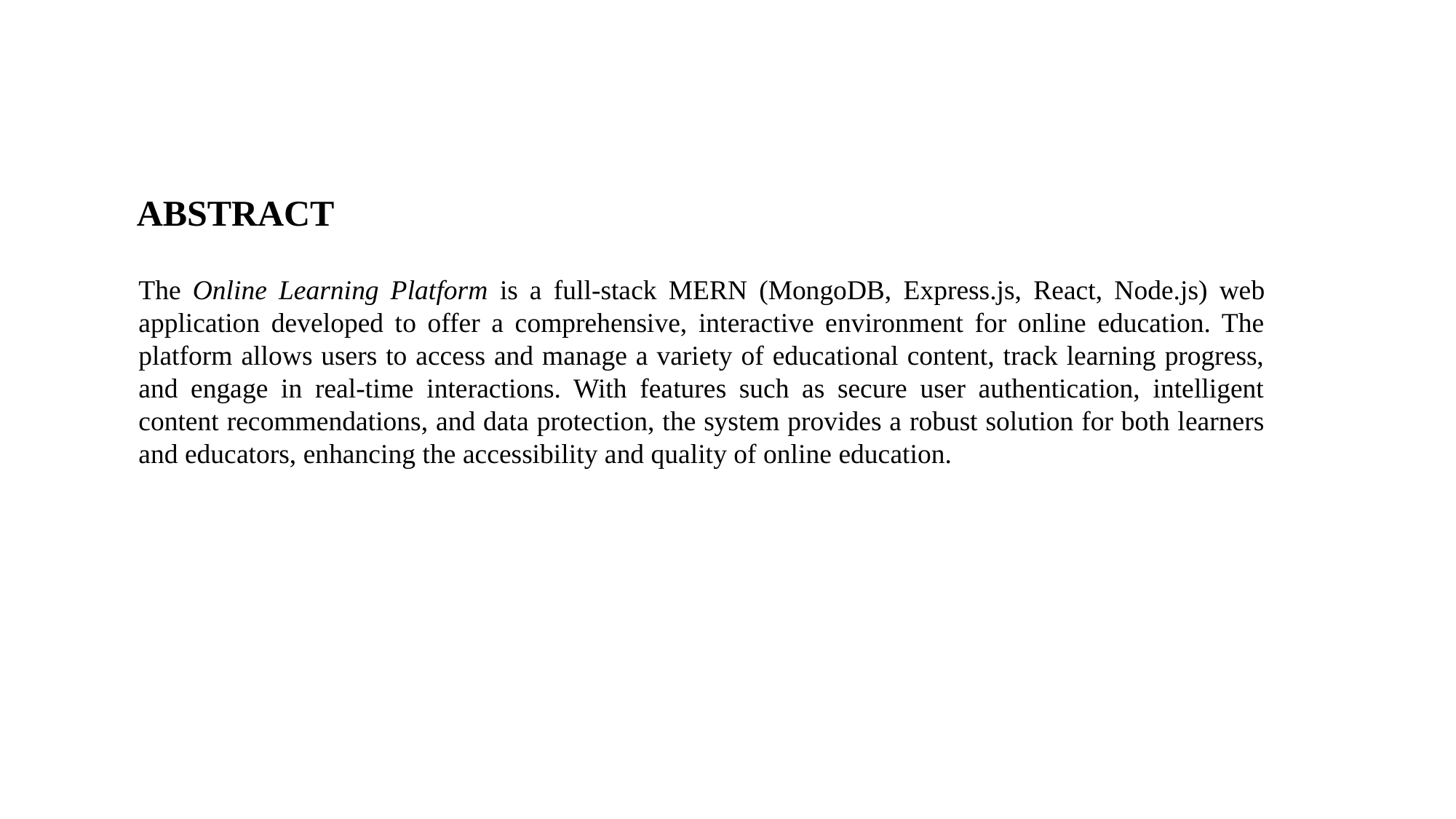

ABSTRACT
The Online Learning Platform is a full-stack MERN (MongoDB, Express.js, React, Node.js) web application developed to offer a comprehensive, interactive environment for online education. The platform allows users to access and manage a variety of educational content, track learning progress, and engage in real-time interactions. With features such as secure user authentication, intelligent content recommendations, and data protection, the system provides a robust solution for both learners and educators, enhancing the accessibility and quality of online education.